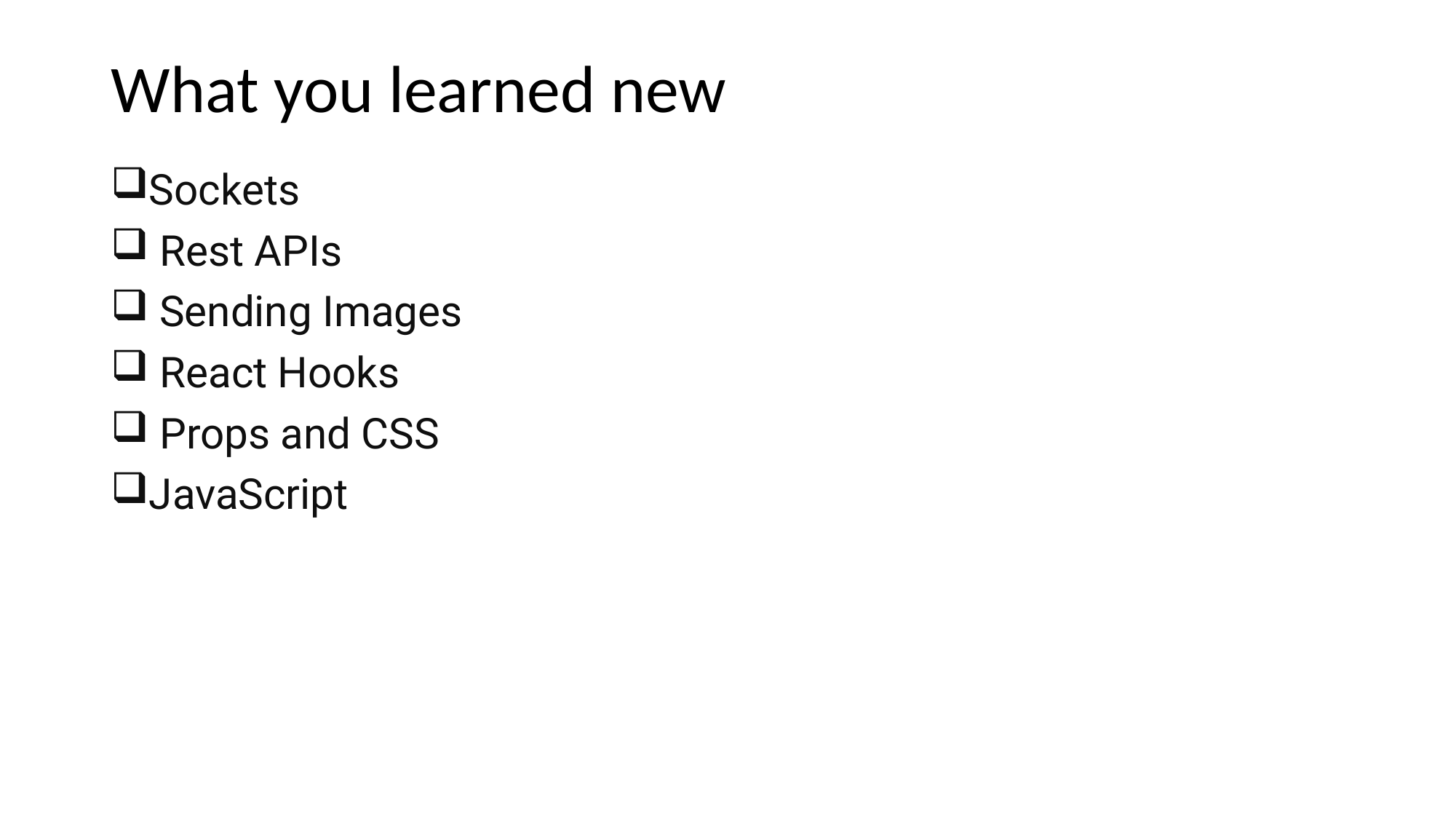

# What you learned new
Sockets
 Rest APIs
 Sending Images
 React Hooks
 Props and CSS
JavaScript